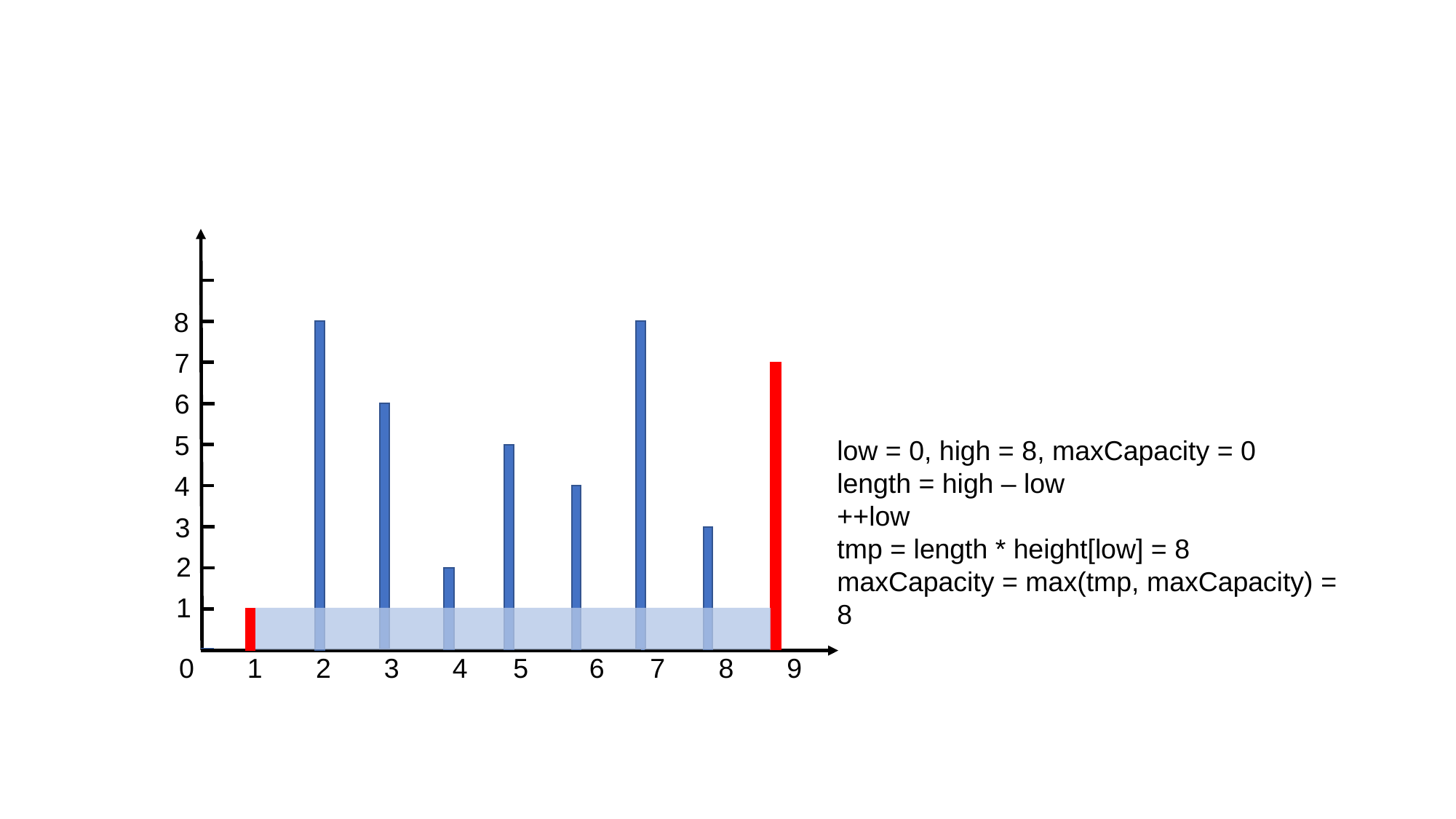

8

7

6

5
low = 0, high = 8, maxCapacity = 0
length = high – low
++low
tmp = length * height[low] = 8
maxCapacity = max(tmp, maxCapacity) = 8

4

3

2

1

0       1       2       3       4      5        6      7       8       9